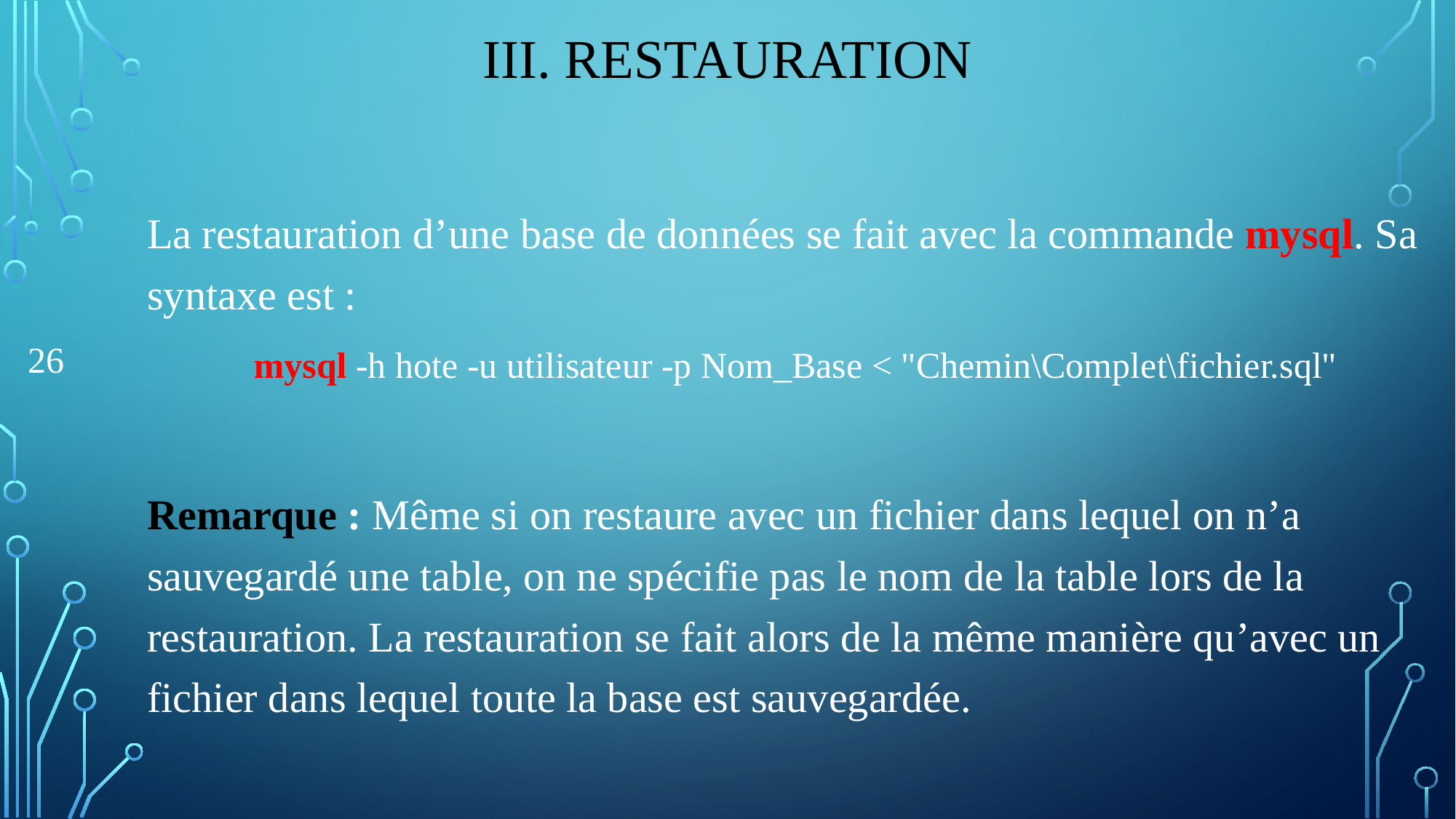

# III. Restauration
La restauration d’une base de données se fait avec la commande mysql. Sa syntaxe est :
mysql -h hote -u utilisateur -p Nom_Base < "Chemin\Complet\fichier.sql"

Remarque : Même si on restaure avec un fichier dans lequel on n’a sauvegardé une table, on ne spécifie pas le nom de la table lors de la restauration. La restauration se fait alors de la même manière qu’avec un fichier dans lequel toute la base est sauvegardée.
26